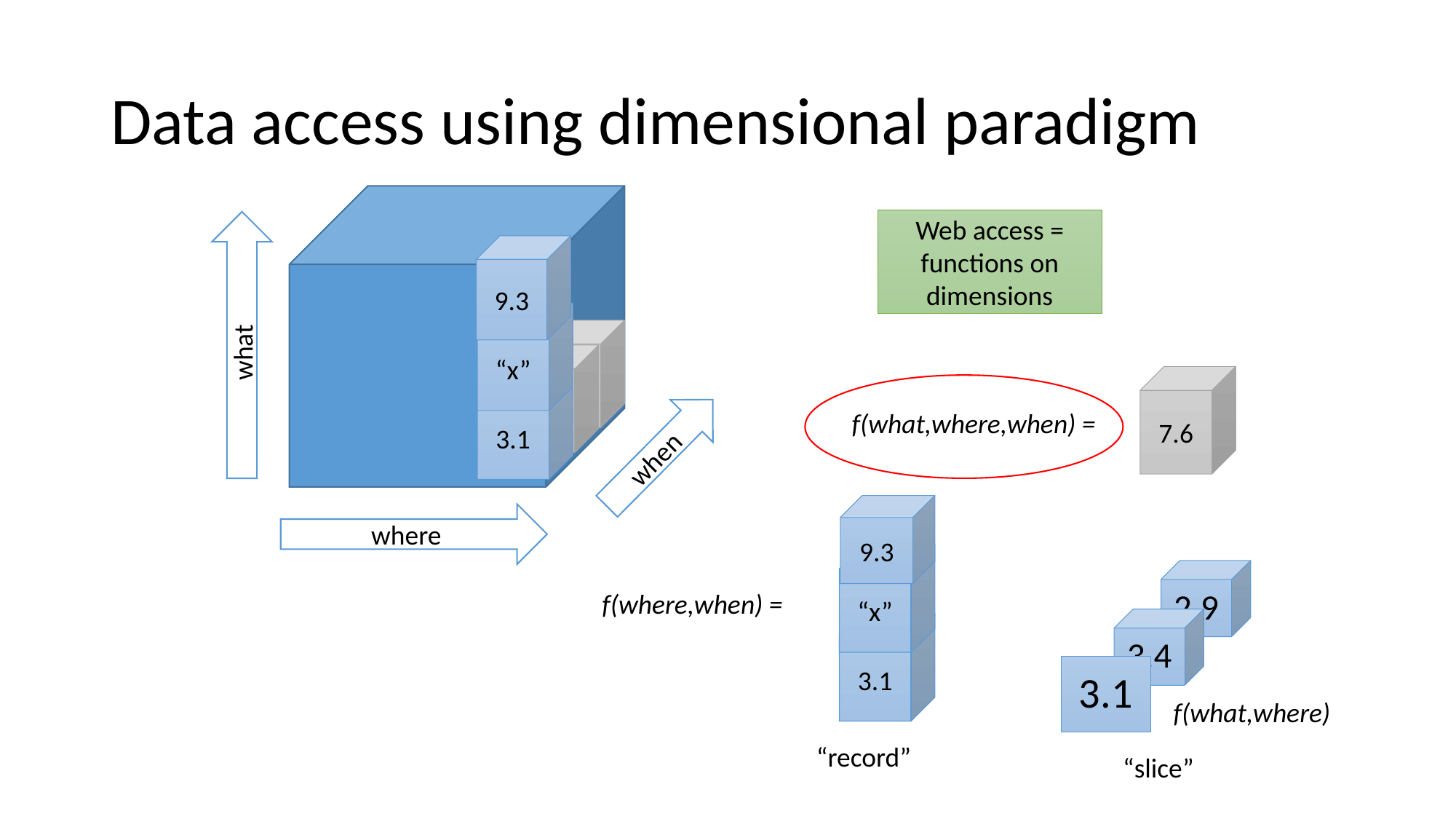

# Data access using dimensional paradigm

Web access = functions on dimensions
9.3
“x”
what

7.6
3.1

f(what,where,when) =
when
9.3
“x”
3.1
where
2.9
f(where,when) =
3.4
3.1
f(what,where)
“record”
“slice”